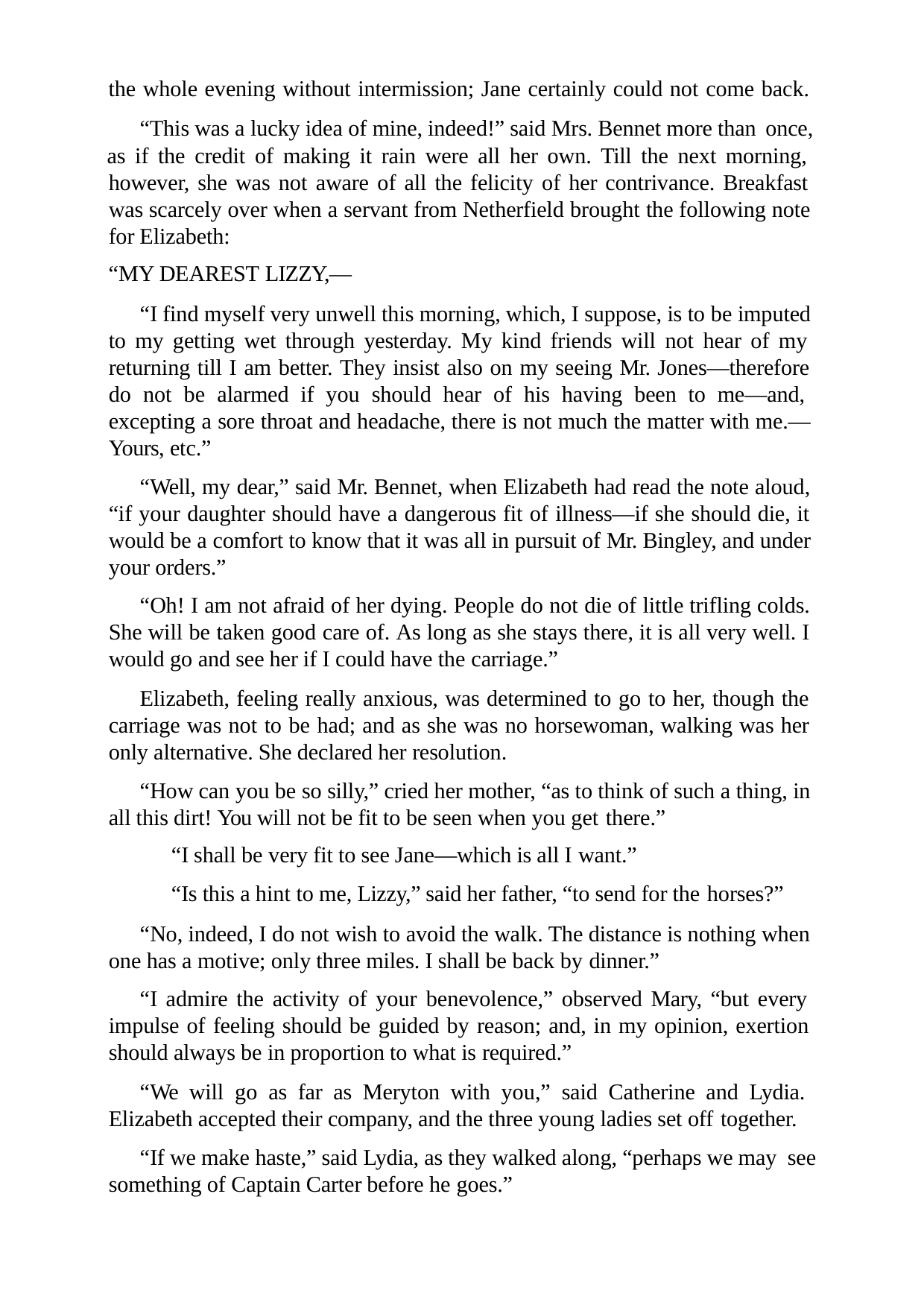

the whole evening without intermission; Jane certainly could not come back.  “This was a lucky idea of mine, indeed!” said Mrs. Bennet more than once,
as if the credit of making it rain were all her own. Till the next morning,  however, she was not aware of all the felicity of her contrivance. Breakfast  was scarcely over when a servant from Netherfield brought the following note  for Elizabeth:
“MY DEAREST LIZZY,—
“I find myself very unwell this morning, which, I suppose, is to be imputed  to my getting wet through yesterday. My kind friends will not hear of my  returning till I am better. They insist also on my seeing Mr. Jones—therefore  do not be alarmed if you should hear of his having been to me—and,  excepting a sore throat and headache, there is not much the matter with me.—  Yours, etc.”
“Well, my dear,” said Mr. Bennet, when Elizabeth had read the note aloud,  “if your daughter should have a dangerous fit of illness—if she should die, it  would be a comfort to know that it was all in pursuit of Mr. Bingley, and under  your orders.”
“Oh! I am not afraid of her dying. People do not die of little trifling colds.  She will be taken good care of. As long as she stays there, it is all very well. I  would go and see her if I could have the carriage.”
Elizabeth, feeling really anxious, was determined to go to her, though the  carriage was not to be had; and as she was no horsewoman, walking was her  only alternative. She declared her resolution.
“How can you be so silly,” cried her mother, “as to think of such a thing, in  all this dirt! You will not be fit to be seen when you get there.”
“I shall be very fit to see Jane—which is all I want.”
“Is this a hint to me, Lizzy,” said her father, “to send for the horses?”
“No, indeed, I do not wish to avoid the walk. The distance is nothing when  one has a motive; only three miles. I shall be back by dinner.”
“I admire the activity of your benevolence,” observed Mary, “but every  impulse of feeling should be guided by reason; and, in my opinion, exertion  should always be in proportion to what is required.”
“We will go as far as Meryton with you,” said Catherine and Lydia.  Elizabeth accepted their company, and the three young ladies set off together.
“If we make haste,” said Lydia, as they walked along, “perhaps we may  see something of Captain Carter before he goes.”